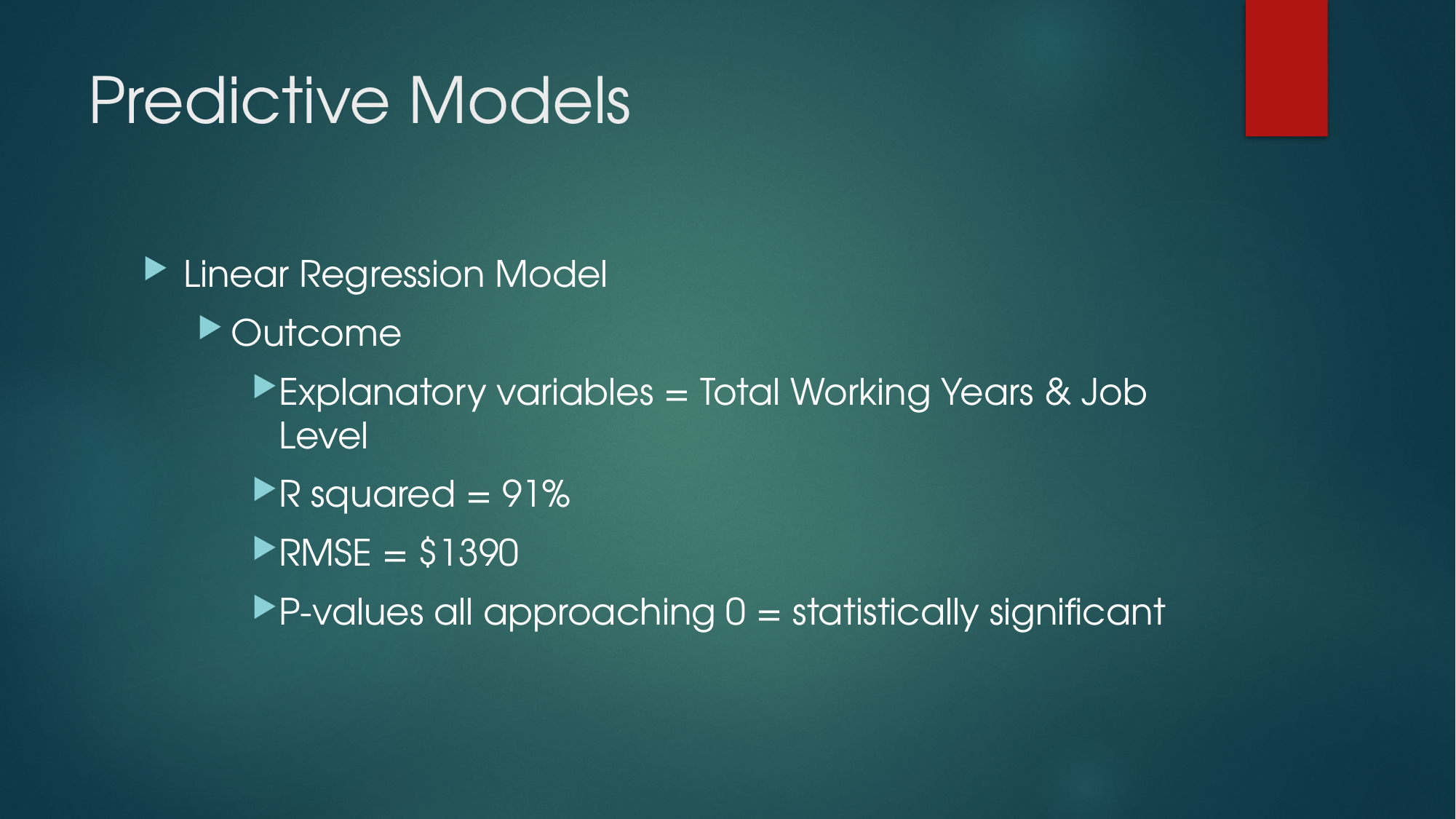

# Predictive Models
Linear Regression Model
Outcome
Explanatory variables = Total Working Years & Job Level
R squared = 91%
RMSE = $1390
P-values all approaching 0 = statistically significant